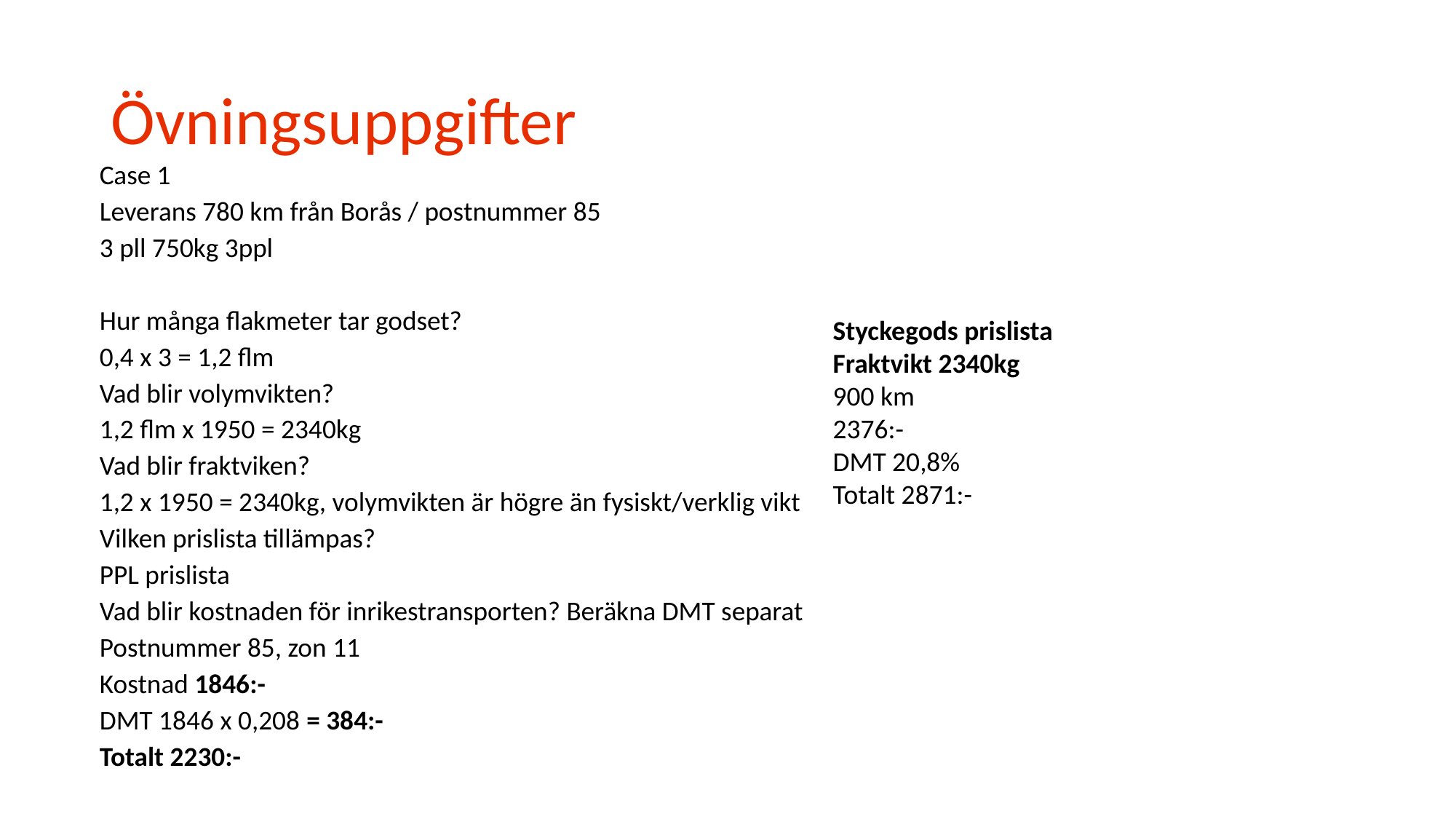

# Övningsuppgifter
Case 1
Leverans 780 km från Borås / postnummer 85
3 pll 750kg 3ppl

Hur många flakmeter tar godset?
0,4 x 3 = 1,2 flm
Vad blir volymvikten?
1,2 flm x 1950 = 2340kg
Vad blir fraktviken?
1,2 x 1950 = 2340kg, volymvikten är högre än fysiskt/verklig vikt
Vilken prislista tillämpas?
PPL prislista
Vad blir kostnaden för inrikestransporten? Beräkna DMT separat
Postnummer 85, zon 11
Kostnad 1846:-
DMT 1846 x 0,208 = 384:-
Totalt 2230:-

Styckegods prislista
Fraktvikt 2340kg
900 km
2376:-
DMT 20,8%
Totalt 2871:-